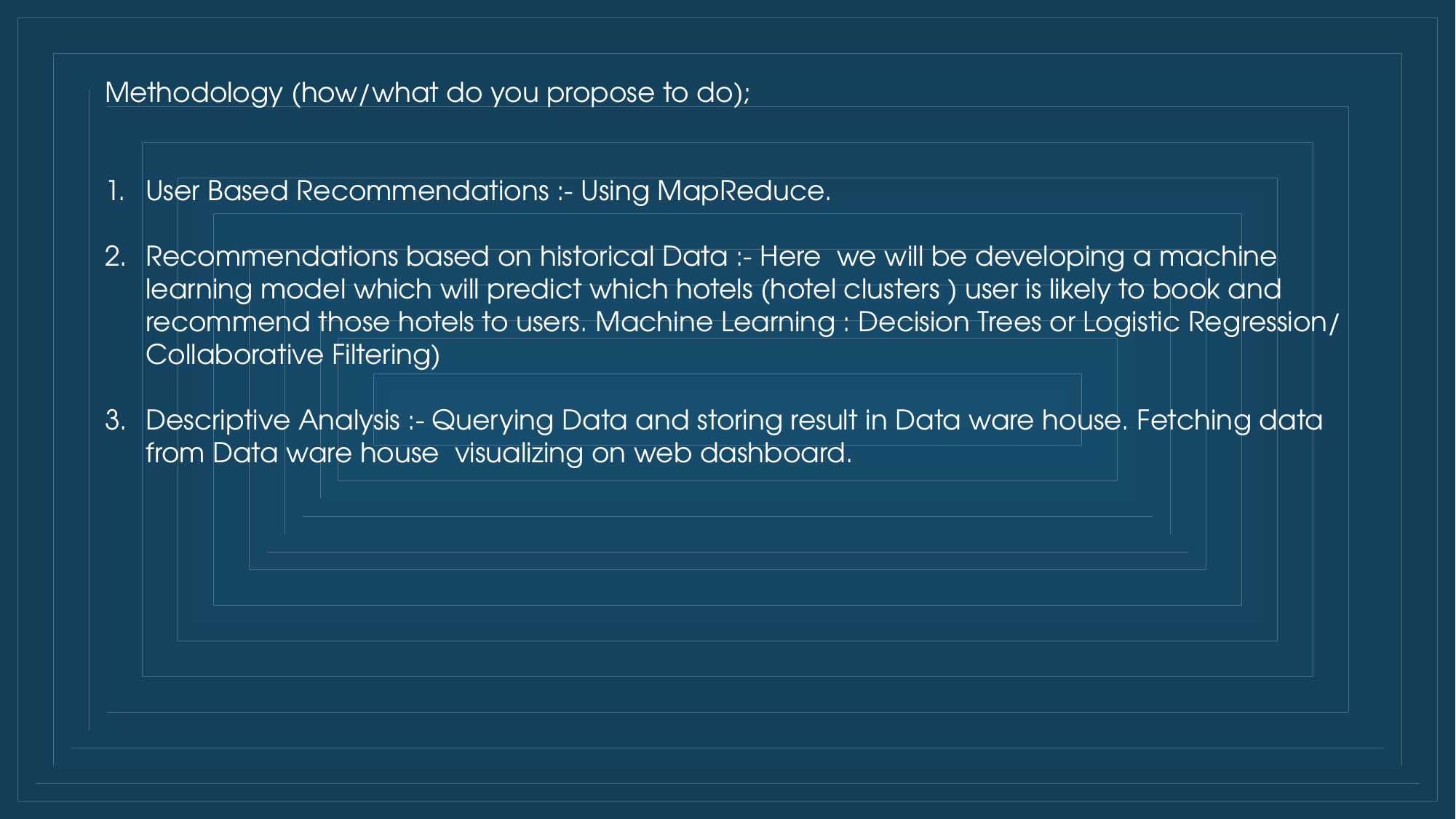

Methodology (how/what do you propose to do);

User Based Recommendations :- Using MapReduce.

Recommendations based on historical Data :- Here  we will be developing a machine learning model which will predict which hotels (hotel clusters ) user is likely to book and recommend those hotels to users. Machine Learning : Decision Trees or Logistic Regression/ Collaborative Filtering)

Descriptive Analysis :- Querying Data and storing result in Data ware house. Fetching data from Data ware house  visualizing on web dashboard.